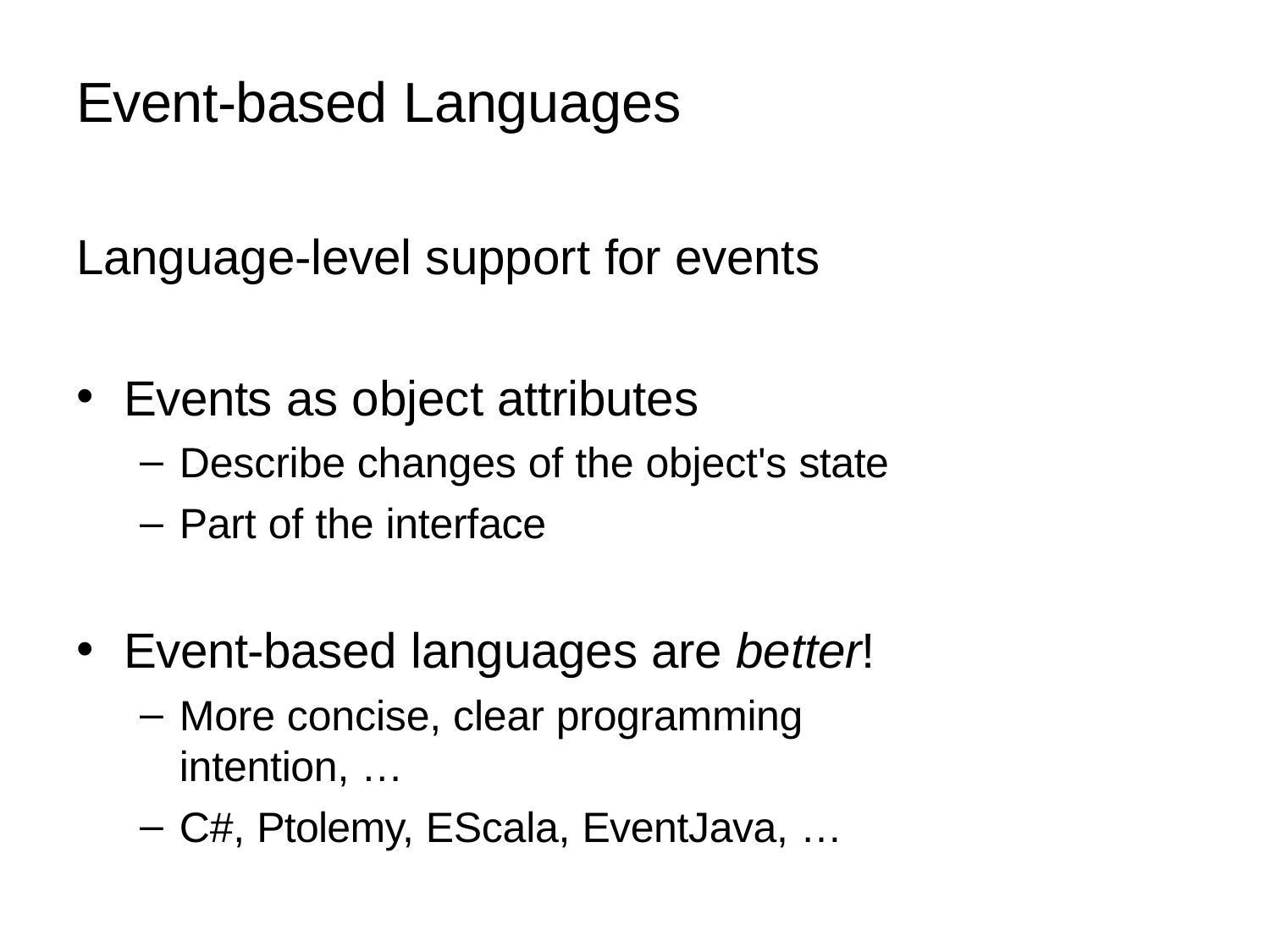

# Event-based Languages
Language-level support for events

Events as object attributes
Describe changes of the object's state
Part of the interface

Event-based languages are better!
More concise, clear programming intention, …
C#, Ptolemy, EScala, EventJava, …